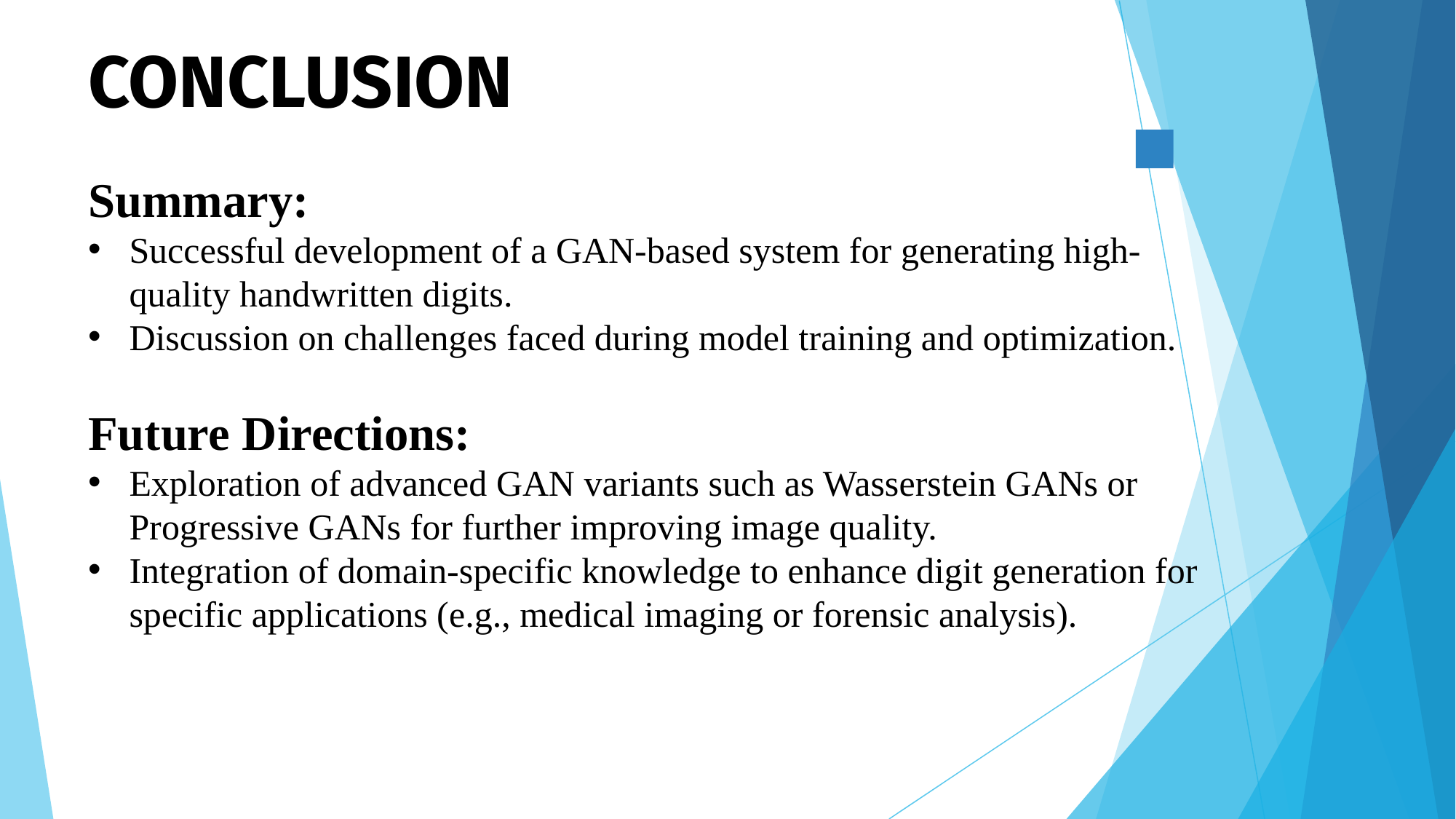

# CONCLUSION

Summary:
Successful development of a GAN-based system for generating high-quality handwritten digits.
Discussion on challenges faced during model training and optimization.

Future Directions:
Exploration of advanced GAN variants such as Wasserstein GANs or Progressive GANs for further improving image quality.
Integration of domain-specific knowledge to enhance digit generation for specific applications (e.g., medical imaging or forensic analysis).